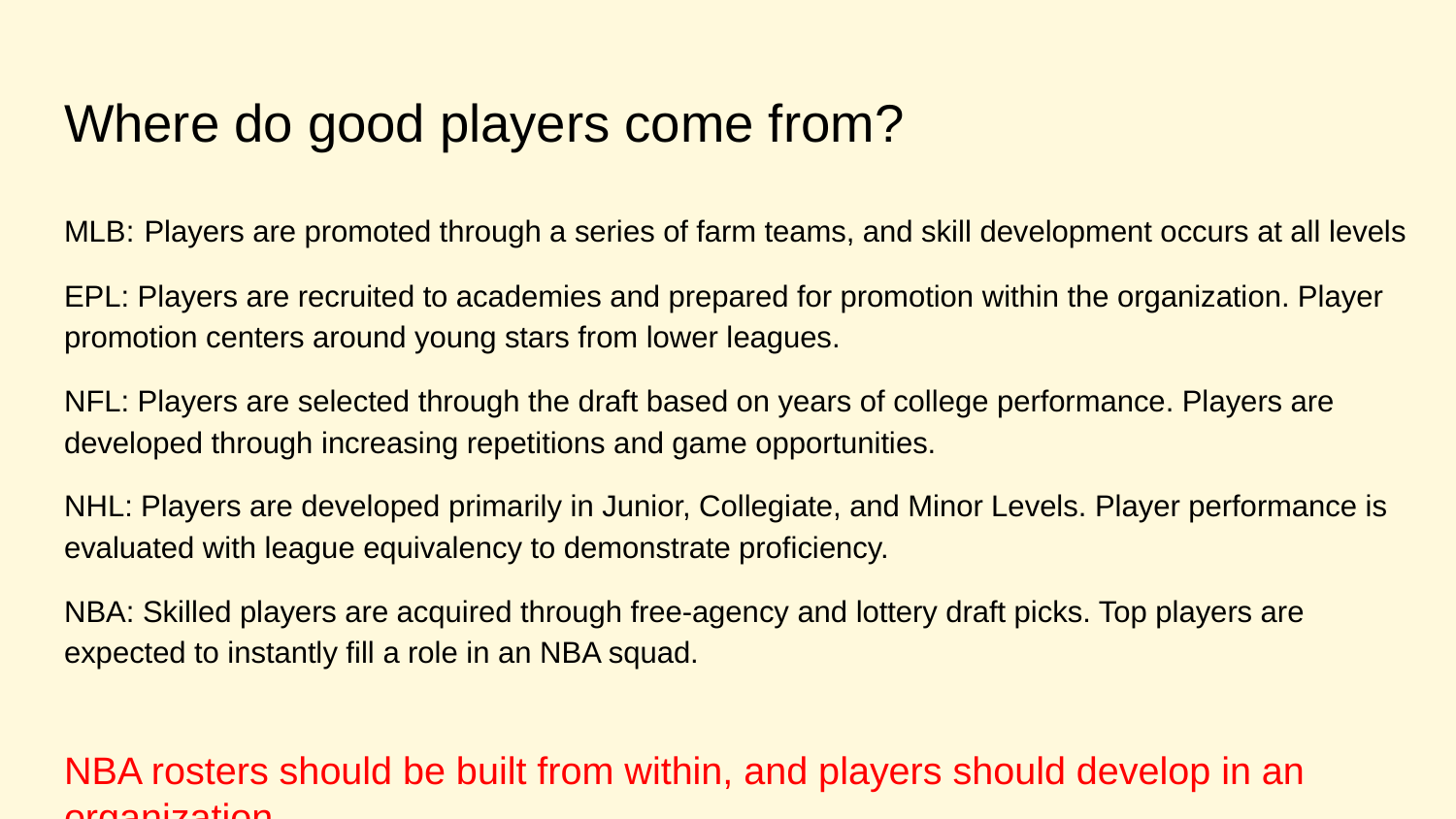

# Where do good players come from?
MLB: Players are promoted through a series of farm teams, and skill development occurs at all levels
EPL: Players are recruited to academies and prepared for promotion within the organization. Player promotion centers around young stars from lower leagues.
NFL: Players are selected through the draft based on years of college performance. Players are developed through increasing repetitions and game opportunities.
NHL: Players are developed primarily in Junior, Collegiate, and Minor Levels. Player performance is evaluated with league equivalency to demonstrate proficiency.
NBA: Skilled players are acquired through free-agency and lottery draft picks. Top players are expected to instantly fill a role in an NBA squad.
NBA rosters should be built from within, and players should develop in an organization.